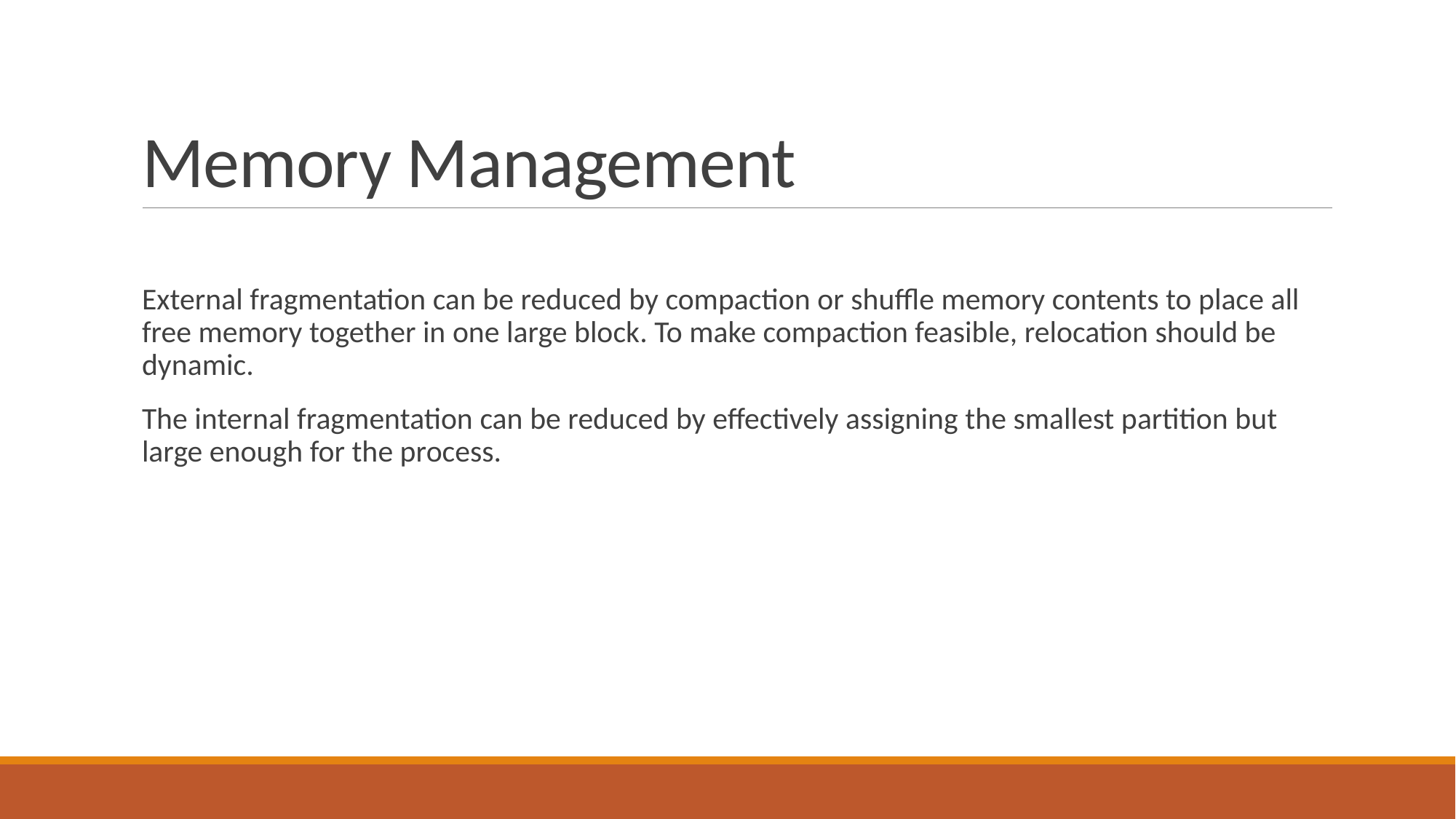

# Memory Management

External fragmentation can be reduced by compaction or shuffle memory contents to place all free memory together in one large block. To make compaction feasible, relocation should be dynamic.
The internal fragmentation can be reduced by effectively assigning the smallest partition but large enough for the process.